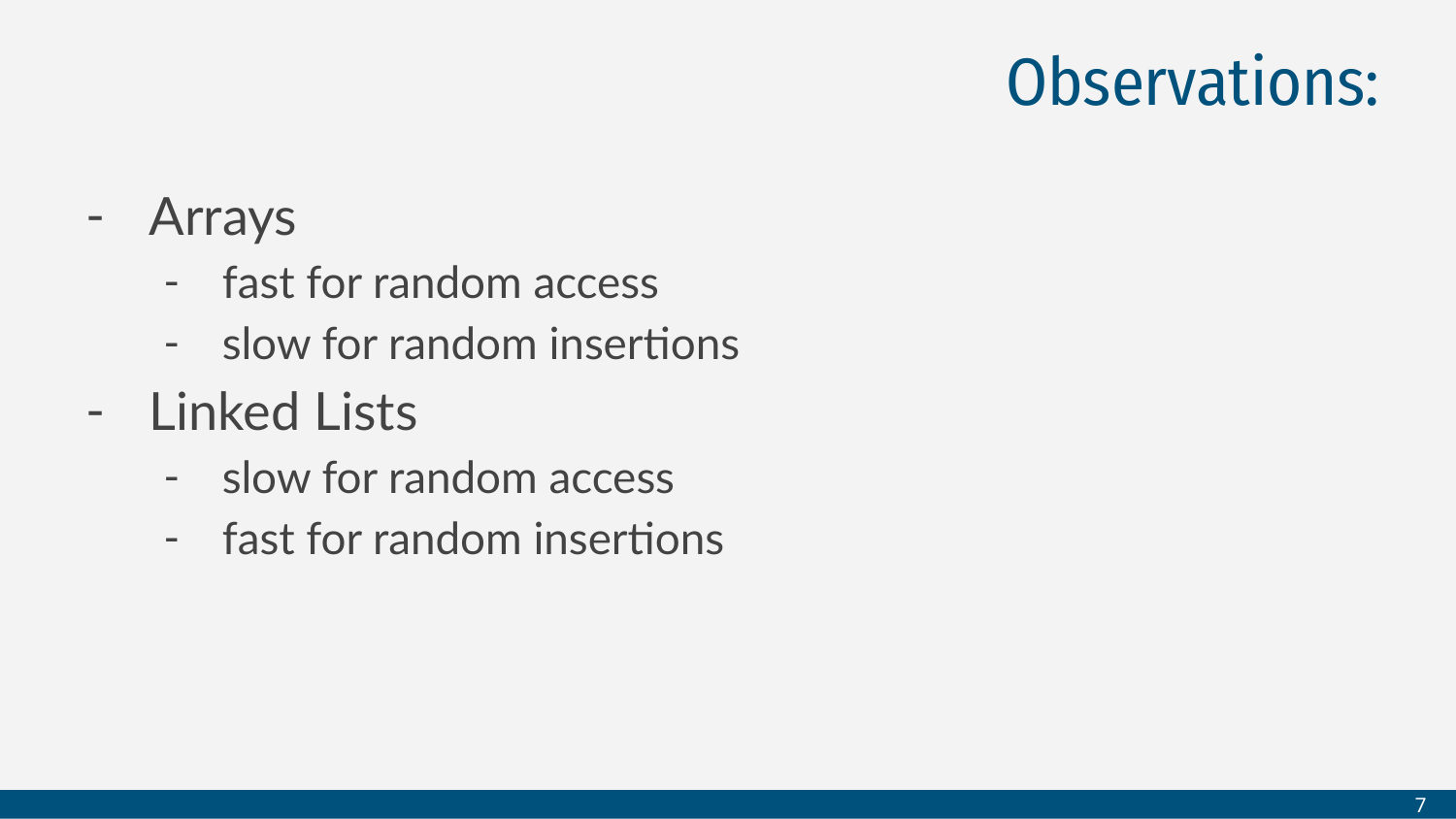

# Observations:
Arrays
fast for random access
slow for random insertions
Linked Lists
slow for random access
fast for random insertions
7